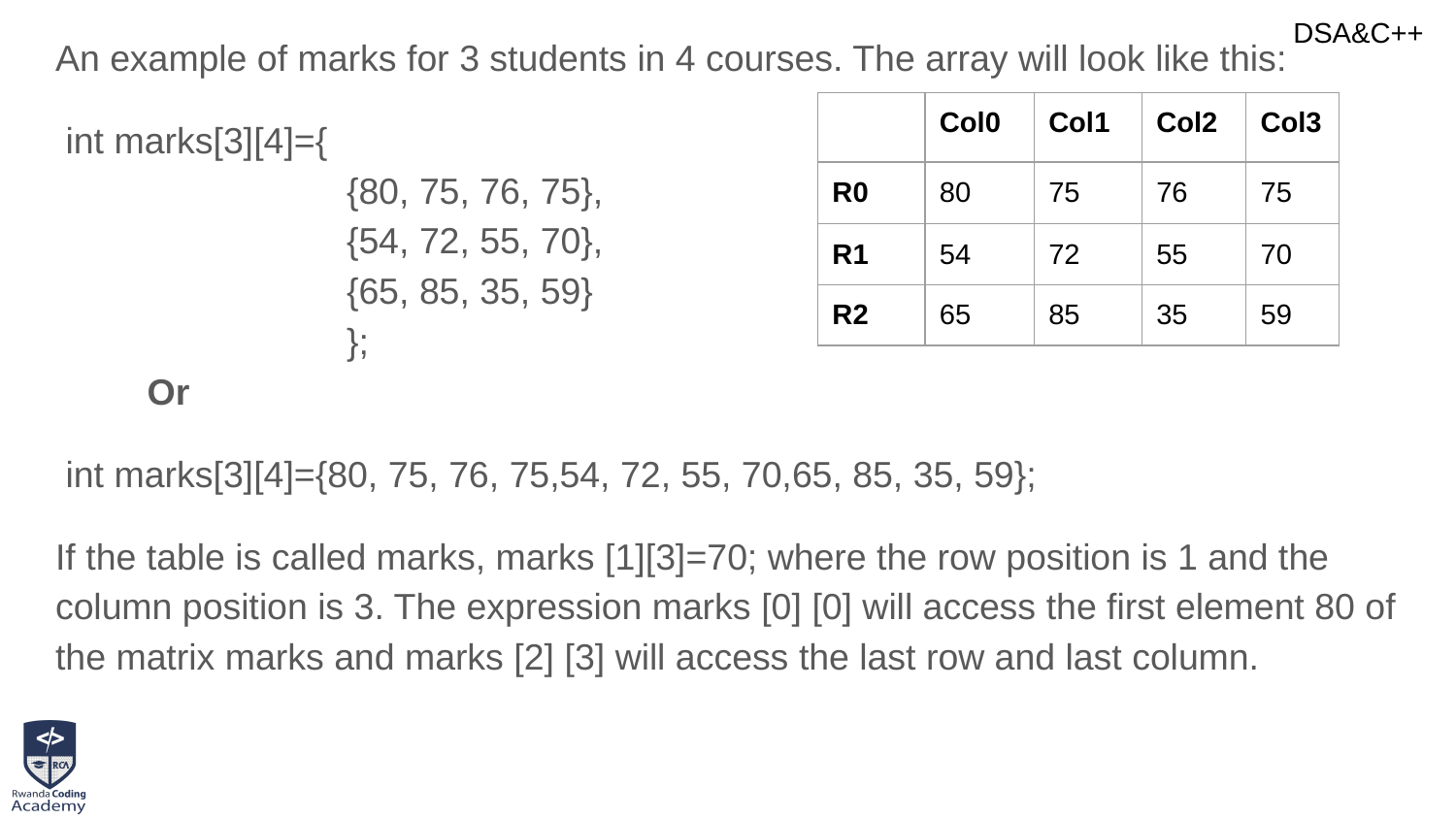

An example of marks for 3 students in 4 courses. The array will look like this:
 int marks[3][4]={
{80, 75, 76, 75},
{54, 72, 55, 70},
{65, 85, 35, 59}
};
         Or
 int marks[3][4]={80, 75, 76, 75,54, 72, 55, 70,65, 85, 35, 59};
If the table is called marks, marks [1][3]=70; where the row position is 1 and the
column position is 3. The expression marks [0] [0] will access the first element 80 of the matrix marks and marks [2] [3] will access the last row and last column.

|  | Col0 | Col1 | Col2 | Col3 |
| --- | --- | --- | --- | --- |
| R0 | 80 | 75 | 76 | 75 |
| R1 | 54 | 72 | 55 | 70 |
| R2 | 65 | 85 | 35 | 59 |